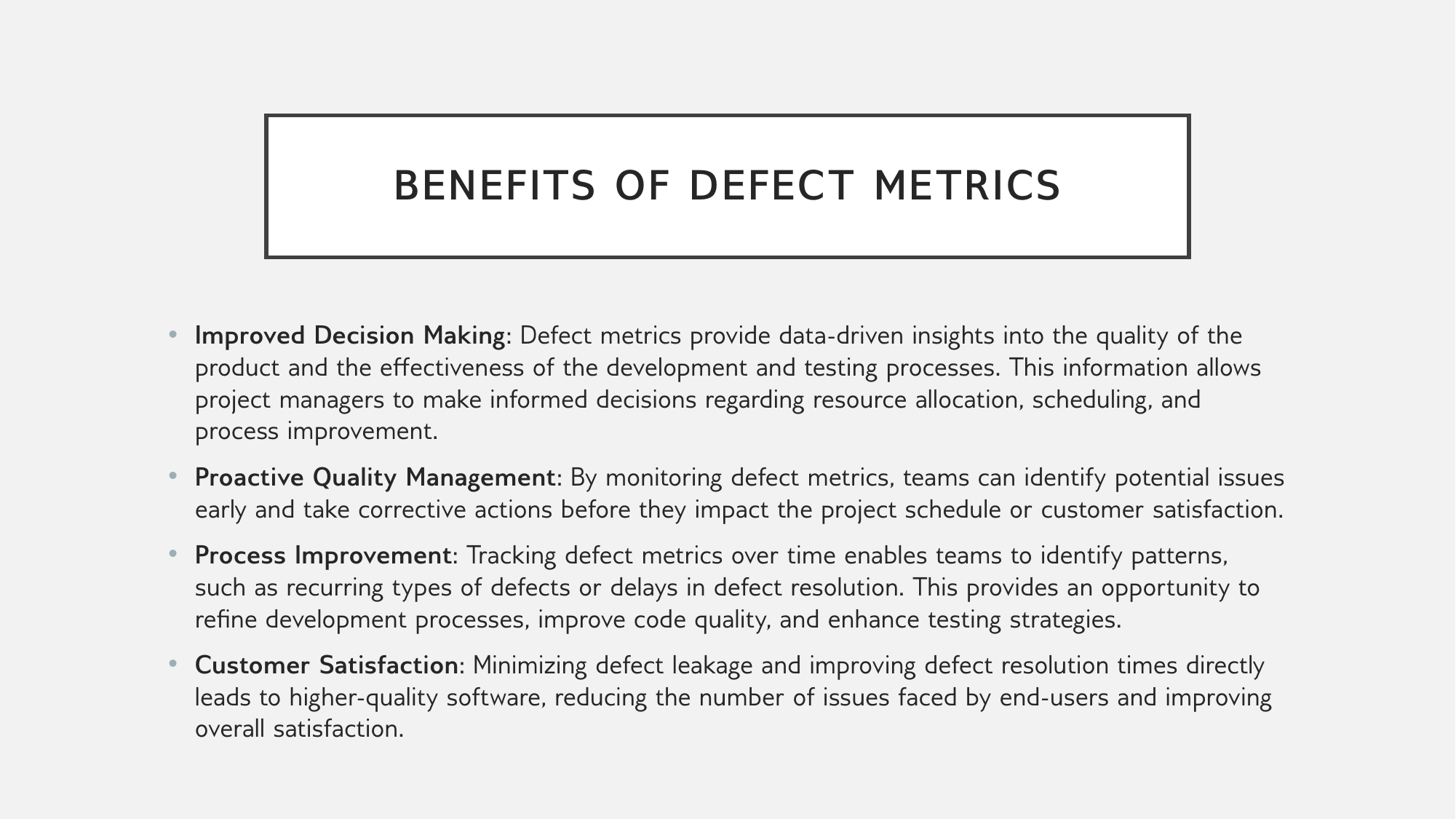

# Benefits of Defect Metrics
Improved Decision Making: Defect metrics provide data-driven insights into the quality of the product and the effectiveness of the development and testing processes. This information allows project managers to make informed decisions regarding resource allocation, scheduling, and process improvement.
Proactive Quality Management: By monitoring defect metrics, teams can identify potential issues early and take corrective actions before they impact the project schedule or customer satisfaction.
Process Improvement: Tracking defect metrics over time enables teams to identify patterns, such as recurring types of defects or delays in defect resolution. This provides an opportunity to refine development processes, improve code quality, and enhance testing strategies.
Customer Satisfaction: Minimizing defect leakage and improving defect resolution times directly leads to higher-quality software, reducing the number of issues faced by end-users and improving overall satisfaction.